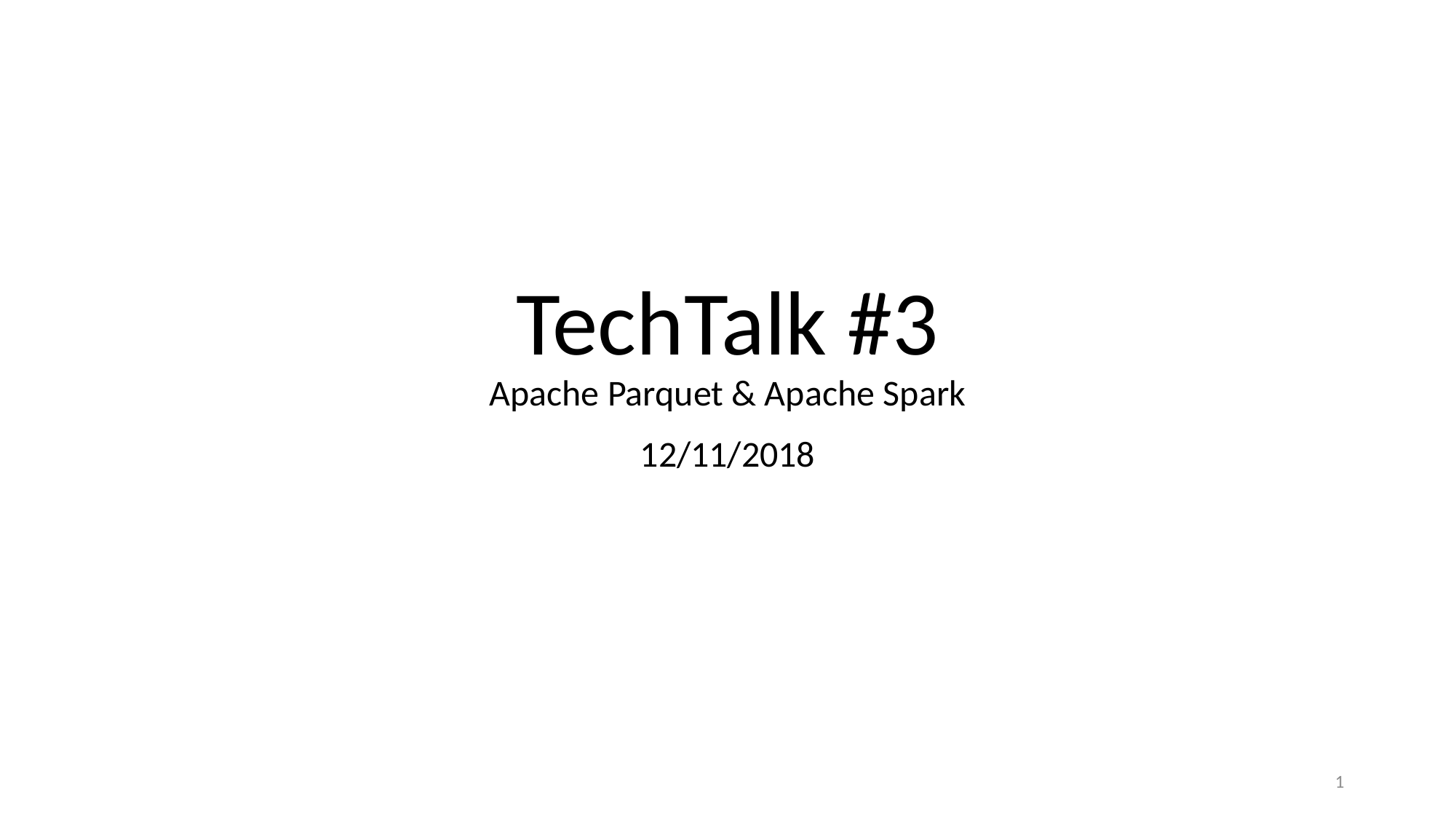

# TechTalk #3 Apache Parquet & Apache Spark
12/11/2018
1